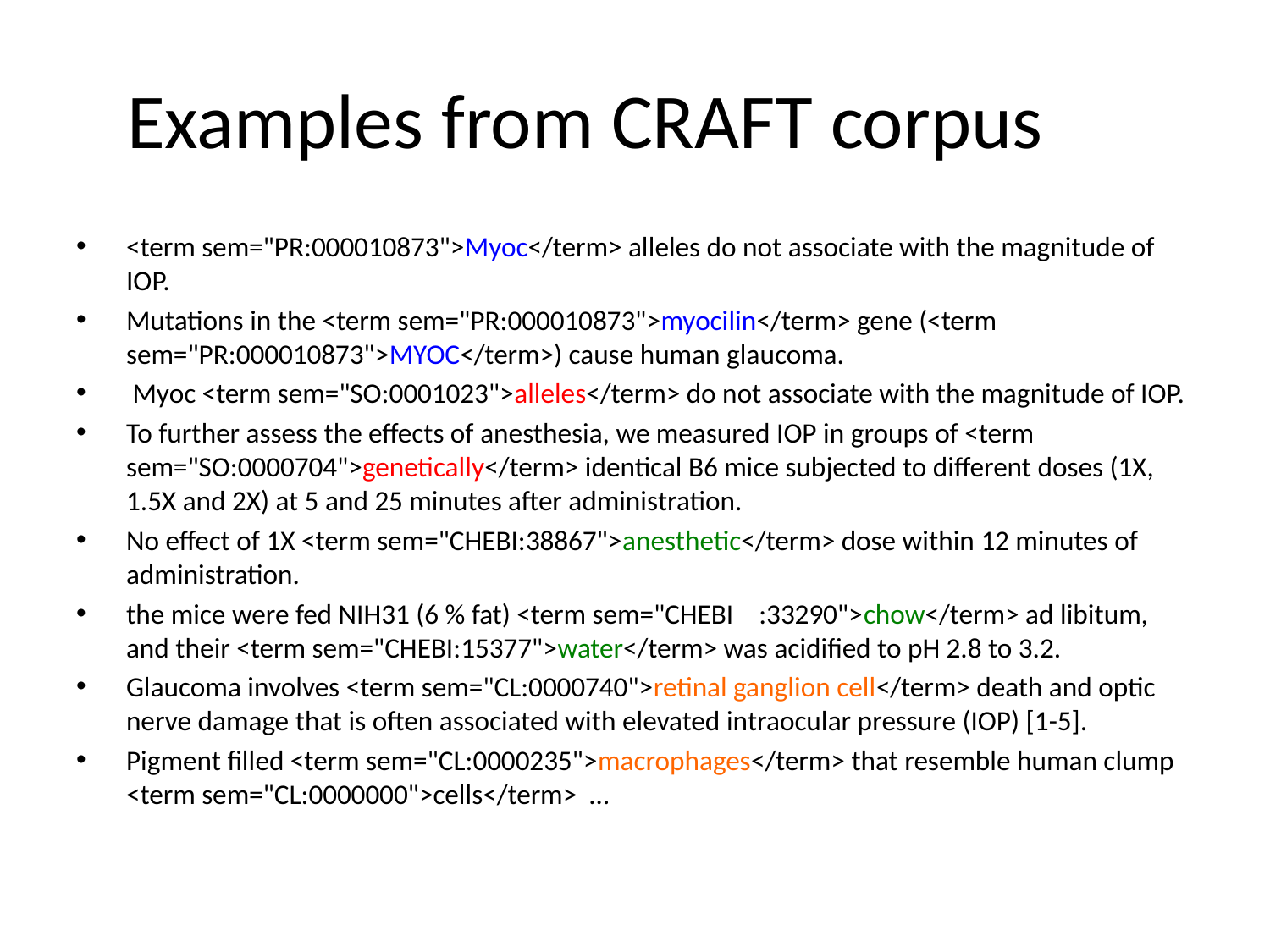

# Examples from CRAFT corpus
<term sem="PR:000010873">Myoc</term> alleles do not associate with the magnitude of IOP.
Mutations in the <term sem="PR:000010873">myocilin</term> gene (<term sem="PR:000010873">MYOC</term>) cause human glaucoma.
 Myoc <term sem="SO:0001023">alleles</term> do not associate with the magnitude of IOP.
To further assess the effects of anesthesia, we measured IOP in groups of <term sem="SO:0000704">genetically</term> identical B6 mice subjected to different doses (1X, 1.5X and 2X) at 5 and 25 minutes after administration.
No effect of 1X <term sem="CHEBI:38867">anesthetic</term> dose within 12 minutes of administration.
the mice were fed NIH31 (6 % fat) <term sem="CHEBI    :33290">chow</term> ad libitum, and their <term sem="CHEBI:15377">water</term> was acidified to pH 2.8 to 3.2.
Glaucoma involves <term sem="CL:0000740">retinal ganglion cell</term> death and optic nerve damage that is often associated with elevated intraocular pressure (IOP) [1-5].
Pigment filled <term sem="CL:0000235">macrophages</term> that resemble human clump <term sem="CL:0000000">cells</term>  …